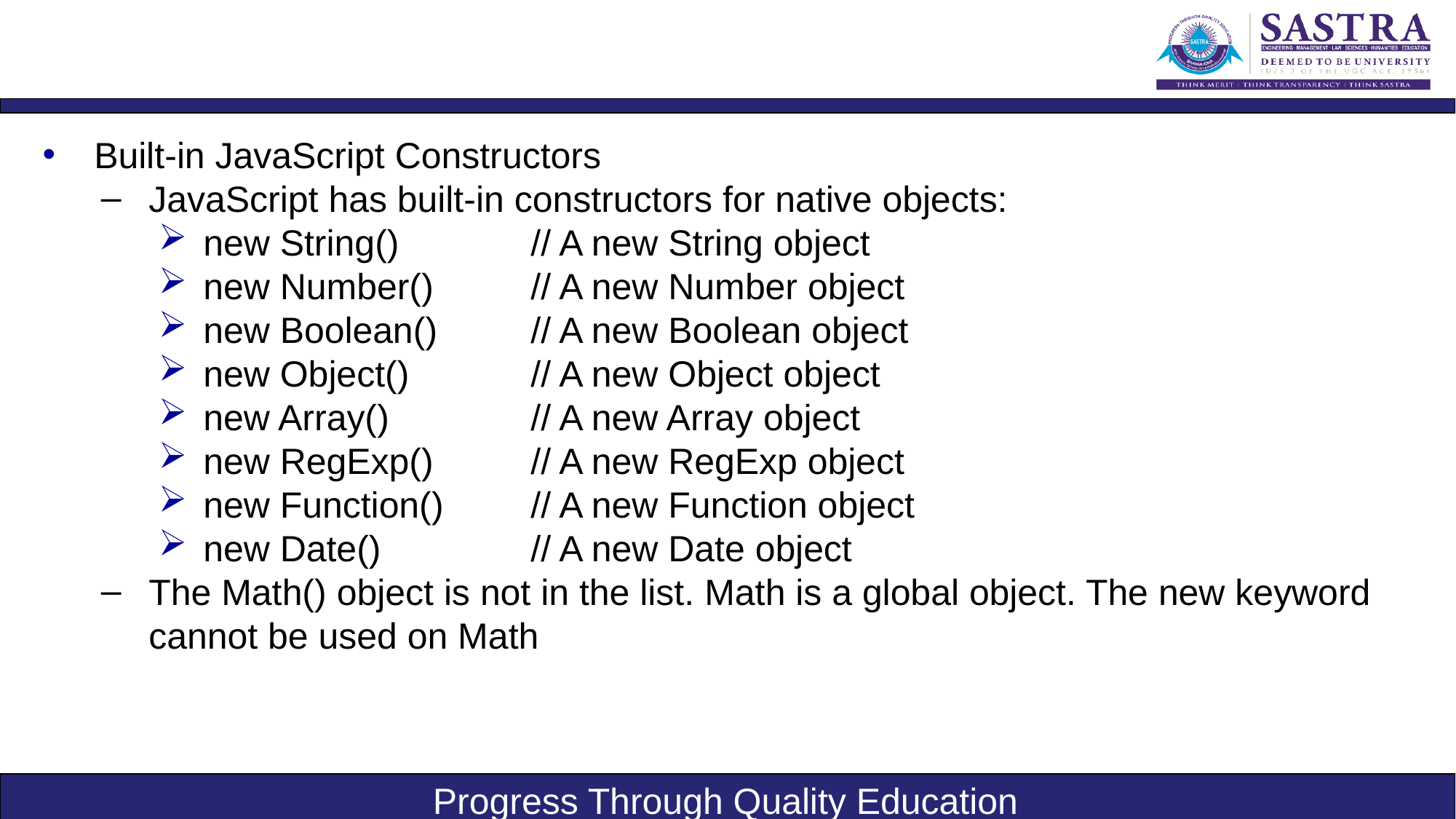

#
Built-in JavaScript Constructors
JavaScript has built-in constructors for native objects:
new String()    	// A new String object
new Number()    	// A new Number object
new Boolean()   	// A new Boolean object
new Object()    	// A new Object object
new Array()     	// A new Array object
new RegExp()    	// A new RegExp object
new Function()  	// A new Function object
new Date()      	// A new Date object
The Math() object is not in the list. Math is a global object. The new keyword cannot be used on Math